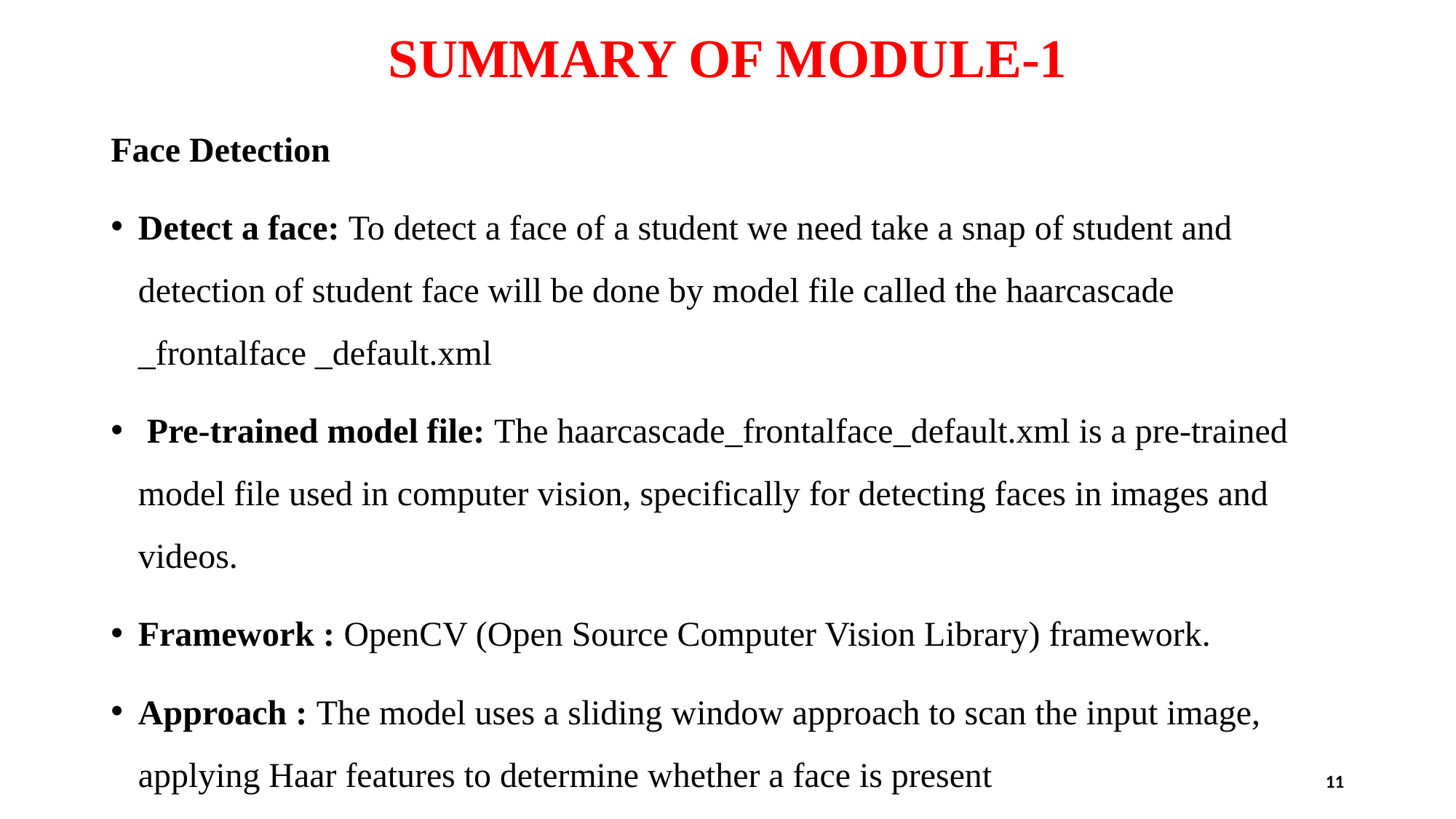

# SUMMARY OF MODULE-1
Face Detection
Detect a face: To detect a face of a student we need take a snap of student and detection of student face will be done by model file called the haarcascade _frontalface _default.xml
 Pre-trained model file: The haarcascade_frontalface_default.xml is a pre-trained model file used in computer vision, specifically for detecting faces in images and videos.
Framework : OpenCV (Open Source Computer Vision Library) framework.
Approach : The model uses a sliding window approach to scan the input image, applying Haar features to determine whether a face is present

11